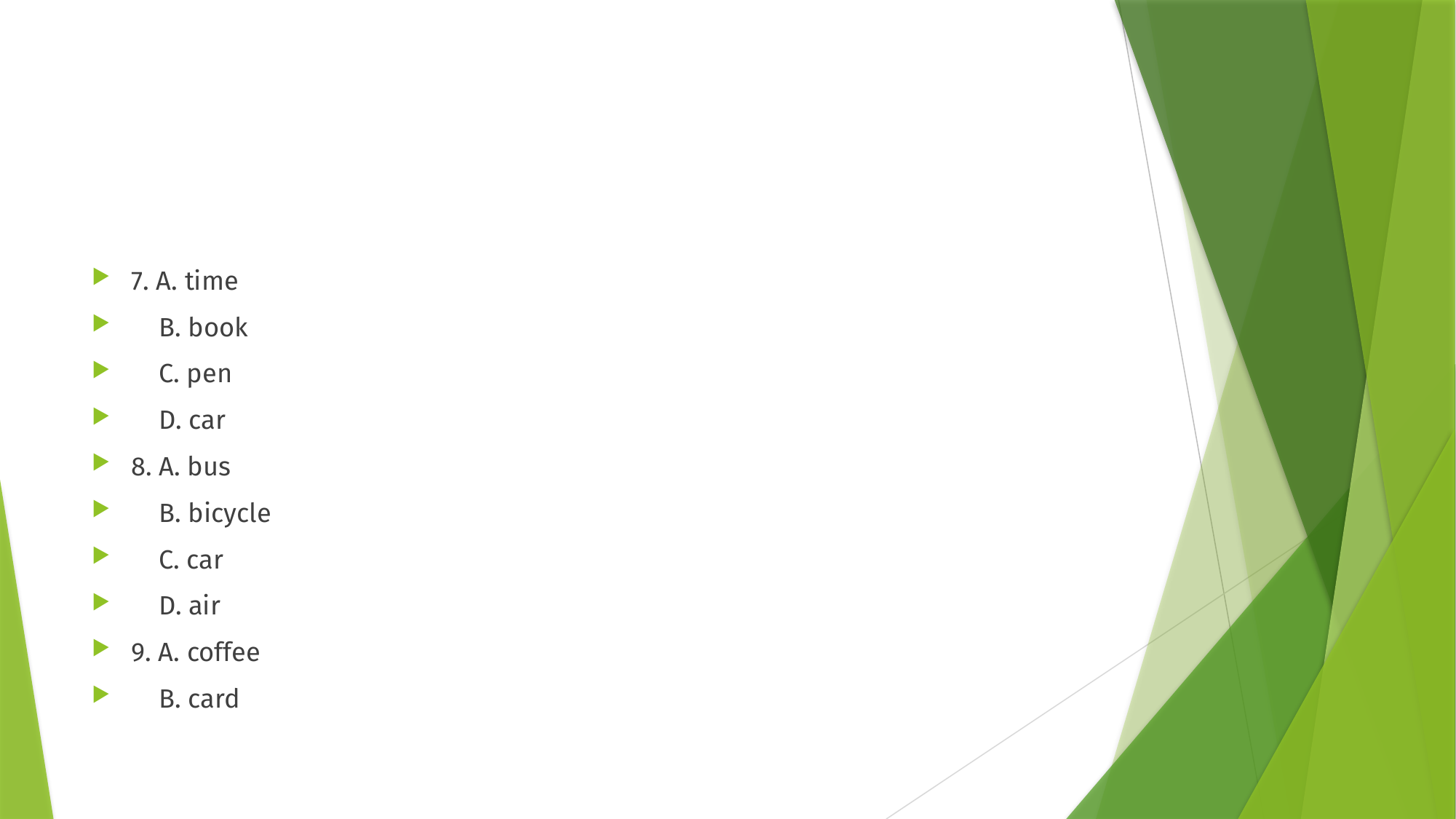

#
7. A. time
    B. book
    C. pen
    D. car
8. A. bus
    B. bicycle
    C. car
    D. air
9. A. coffee
    B. card